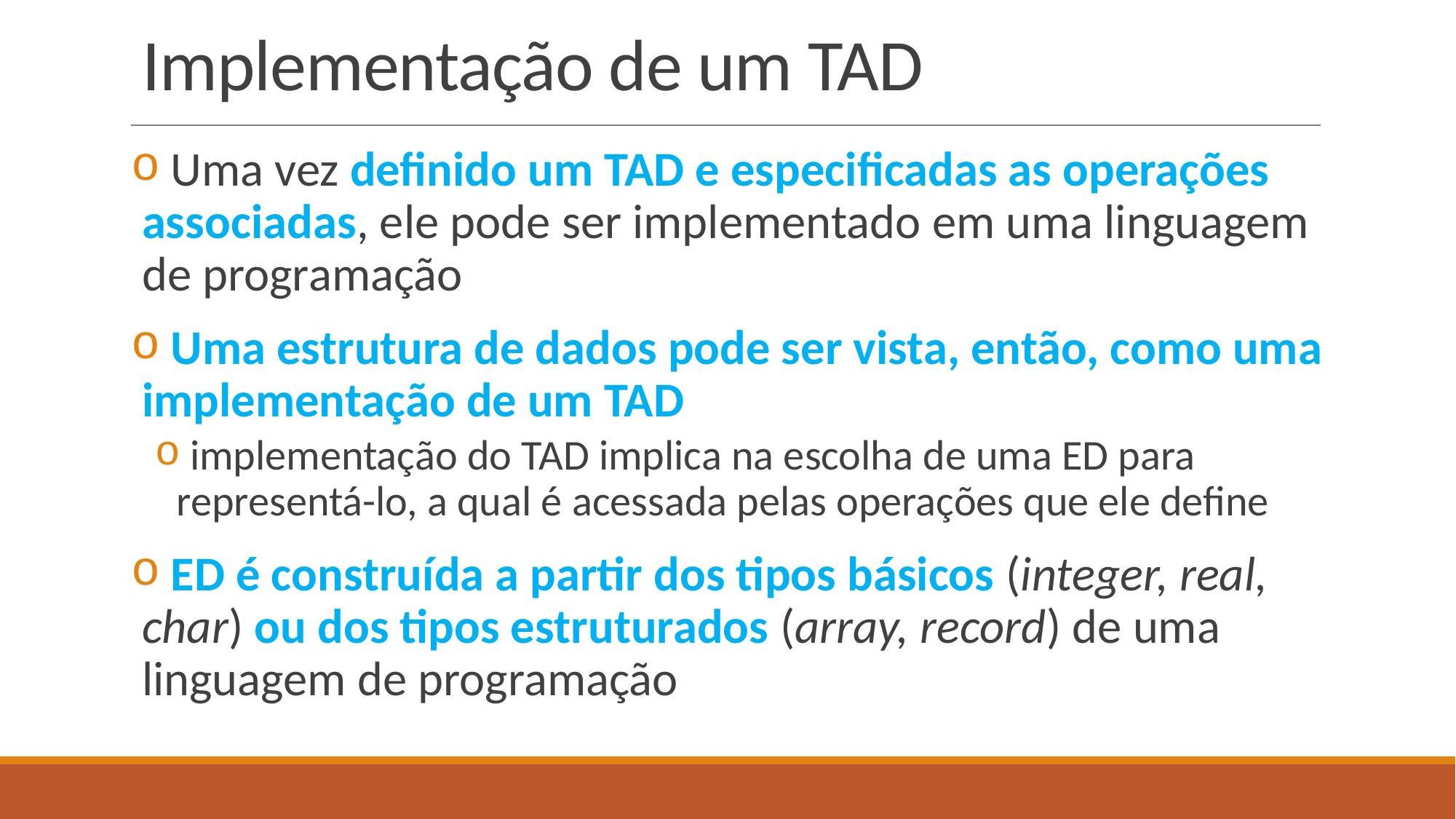

# Implementação de um TAD
 Uma vez definido um TAD e especificadas as operações associadas, ele pode ser implementado em uma linguagem de programação
 Uma estrutura de dados pode ser vista, então, como uma implementação de um TAD
 implementação do TAD implica na escolha de uma ED para representá-lo, a qual é acessada pelas operações que ele define
 ED é construída a partir dos tipos básicos (integer, real, char) ou dos tipos estruturados (array, record) de uma linguagem de programação